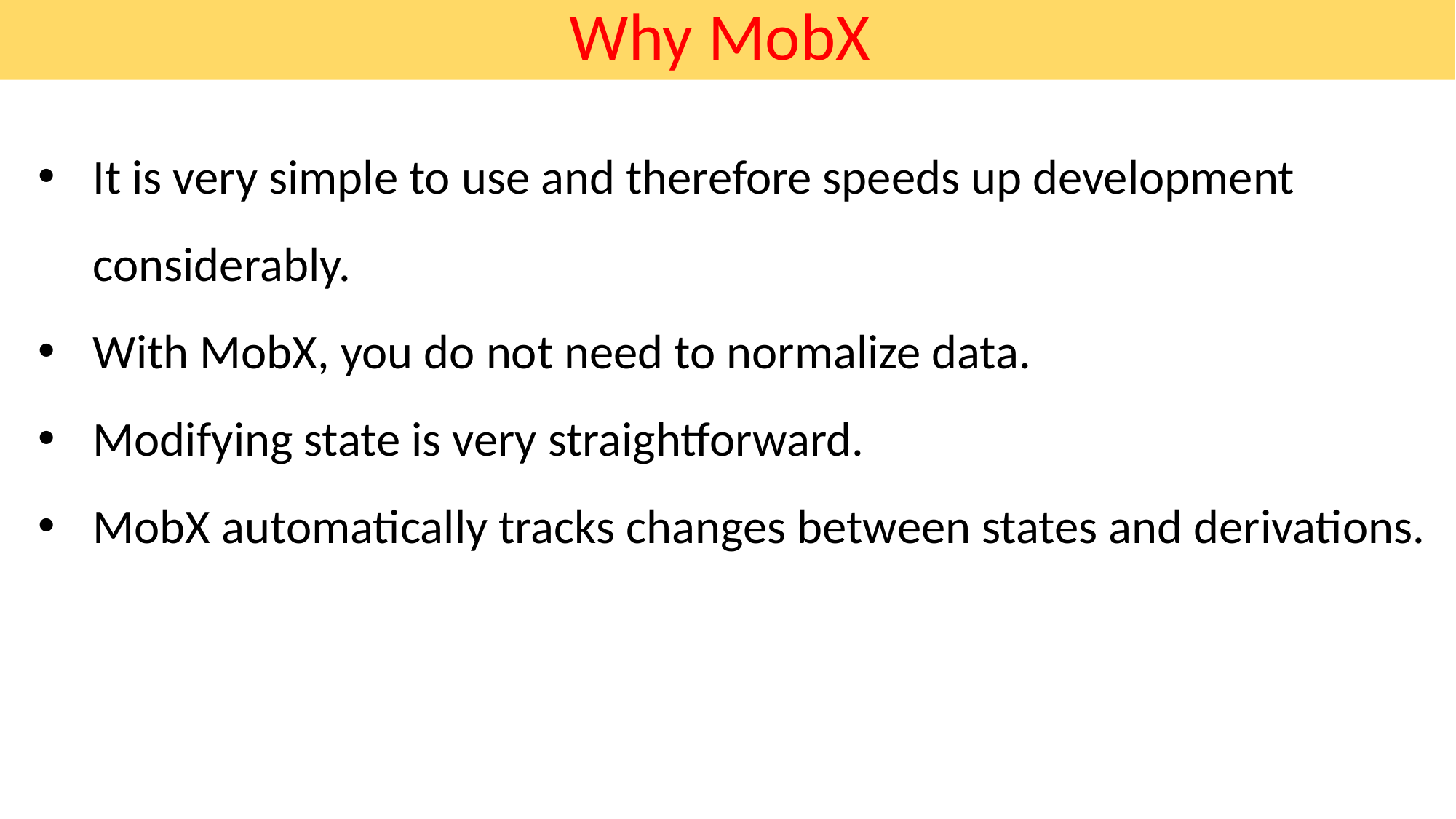

# Why MobX
It is very simple to use and therefore speeds up development considerably.
With MobX, you do not need to normalize data.
Modifying state is very straightforward.
MobX automatically tracks changes between states and derivations.